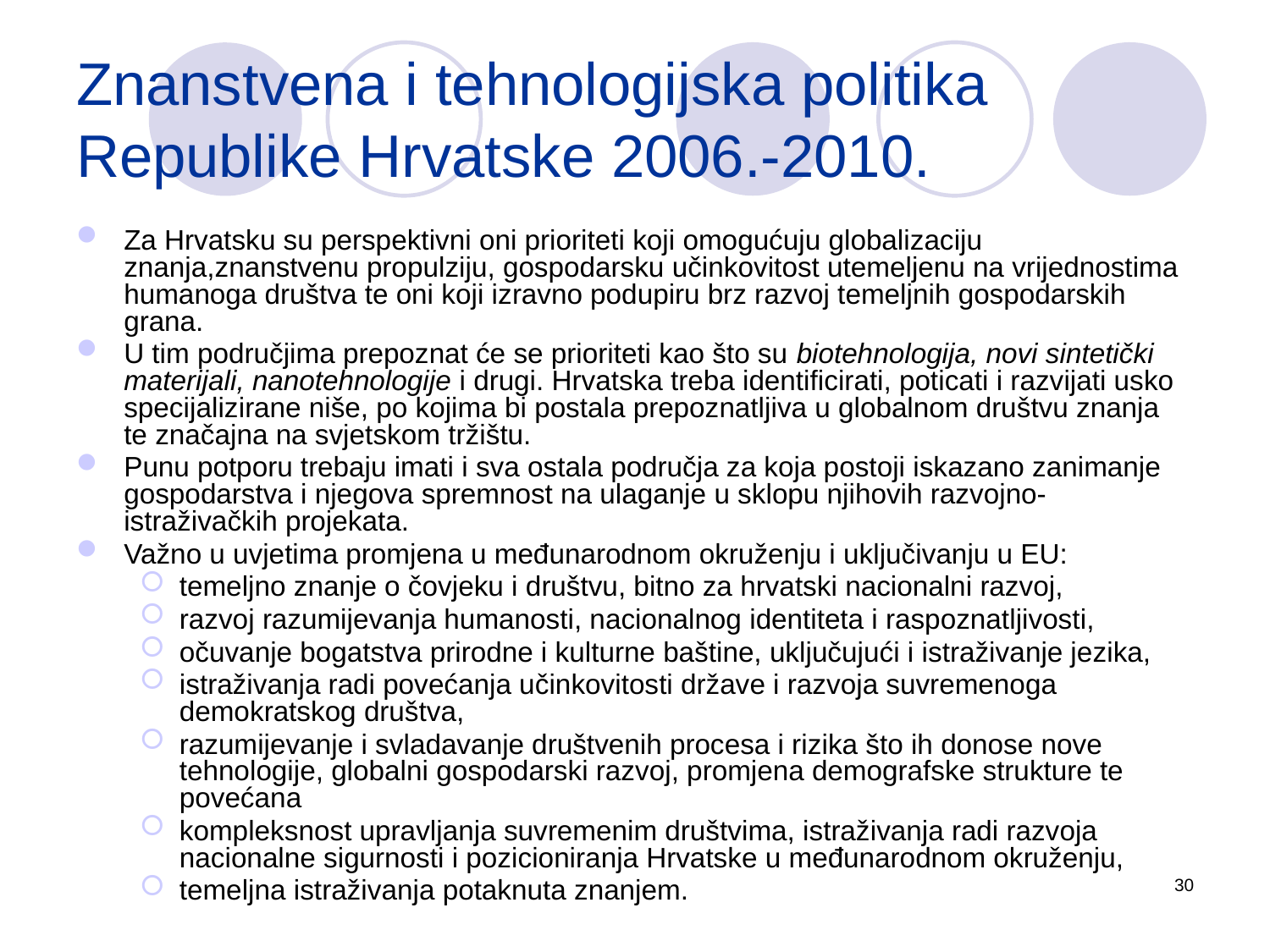

# Znanstvena i tehnologijska politika Republike Hrvatske 2006.-2010.
Za Hrvatsku su perspektivni oni prioriteti koji omogućuju globalizaciju znanja,znanstvenu propulziju, gospodarsku učinkovitost utemeljenu na vrijednostima humanoga društva te oni koji izravno podupiru brz razvoj temeljnih gospodarskih grana.
U tim područjima prepoznat će se prioriteti kao što su biotehnologija, novi sintetički materijali, nanotehnologije i drugi. Hrvatska treba identificirati, poticati i razvijati usko specijalizirane niše, po kojima bi postala prepoznatljiva u globalnom društvu znanja te značajna na svjetskom tržištu.
Punu potporu trebaju imati i sva ostala područja za koja postoji iskazano zanimanje gospodarstva i njegova spremnost na ulaganje u sklopu njihovih razvojno-istraživačkih projekata.
Važno u uvjetima promjena u međunarodnom okruženju i uključivanju u EU:
temeljno znanje o čovjeku i društvu, bitno za hrvatski nacionalni razvoj,
razvoj razumijevanja humanosti, nacionalnog identiteta i raspoznatljivosti,
očuvanje bogatstva prirodne i kulturne baštine, uključujući i istraživanje jezika,
istraživanja radi povećanja učinkovitosti države i razvoja suvremenoga demokratskog društva,
razumijevanje i svladavanje društvenih procesa i rizika što ih donose nove tehnologije, globalni gospodarski razvoj, promjena demografske strukture te povećana
kompleksnost upravljanja suvremenim društvima, istraživanja radi razvoja nacionalne sigurnosti i pozicioniranja Hrvatske u međunarodnom okruženju,
temeljna istraživanja potaknuta znanjem.

30